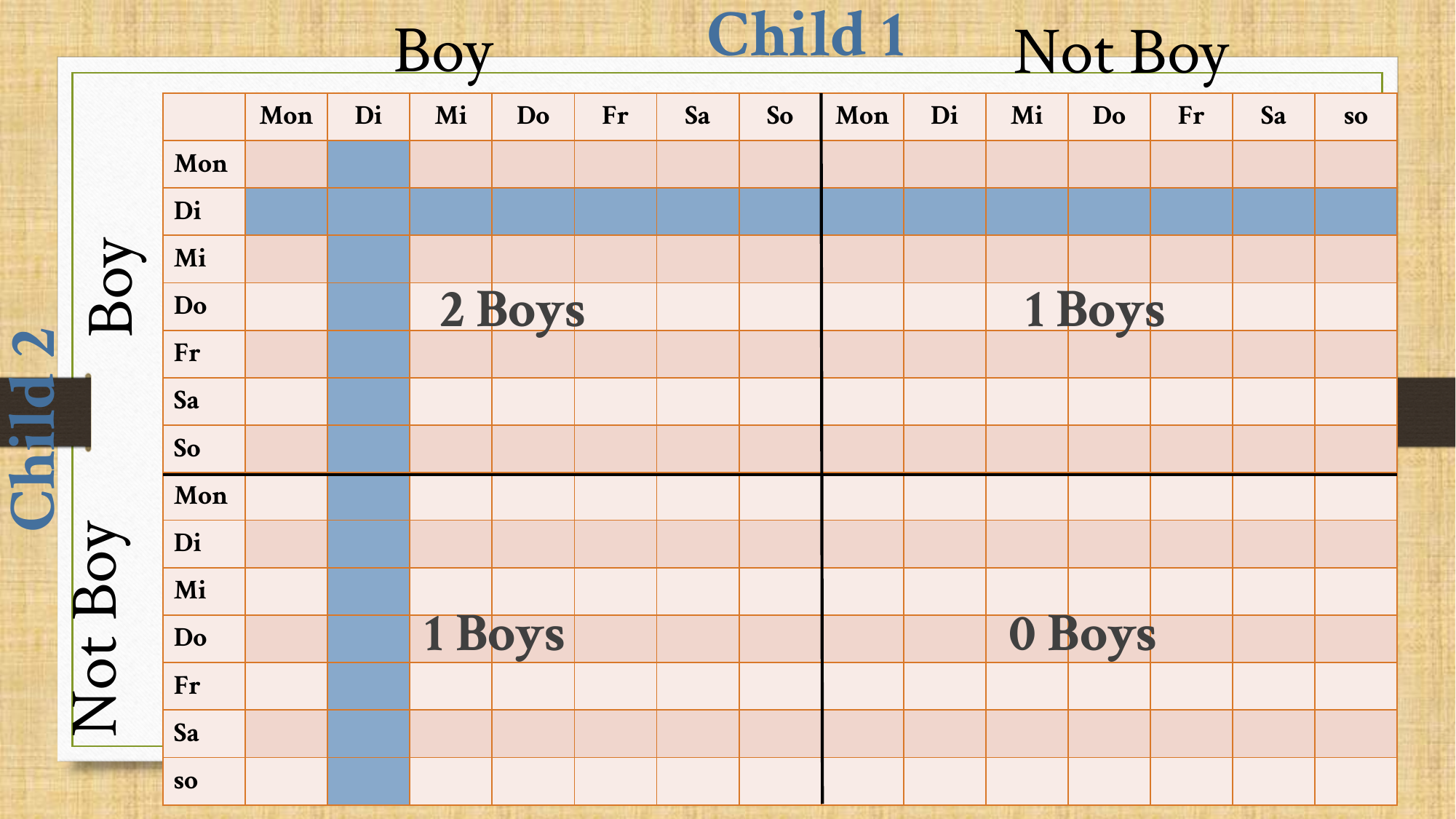

Boy
Child 1
Not Boy
|  | Mon | Di | Mi | Do | Fr | Sa | So | Mon | Di | Mi | Do | Fr | Sa | so |
| --- | --- | --- | --- | --- | --- | --- | --- | --- | --- | --- | --- | --- | --- | --- |
| Mon |  |  |  |  |  |  |  |  |  |  |  |  |  |  |
| Di |  |  |  |  |  |  |  |  |  |  |  |  |  |  |
| Mi |  |  |  |  |  |  |  |  |  |  |  |  |  |  |
| Do |  |  |  |  |  |  |  |  |  |  |  |  |  |  |
| Fr |  |  |  |  |  |  |  |  |  |  |  |  |  |  |
| Sa |  |  |  |  |  |  |  |  |  |  |  |  |  |  |
| So |  |  |  |  |  |  |  |  |  |  |  |  |  |  |
| Mon |  |  |  |  |  |  |  |  |  |  |  |  |  |  |
| Di |  |  |  |  |  |  |  |  |  |  |  |  |  |  |
| Mi |  |  |  |  |  |  |  |  |  |  |  |  |  |  |
| Do |  |  |  |  |  |  |  |  |  |  |  |  |  |  |
| Fr |  |  |  |  |  |  |  |  |  |  |  |  |  |  |
| Sa |  |  |  |  |  |  |  |  |  |  |  |  |  |  |
| so |  |  |  |  |  |  |  |  |  |  |  |  |  |  |
Boy
1 Boys
2 Boys
Child 2
Not Boy
0 Boys
1 Boys